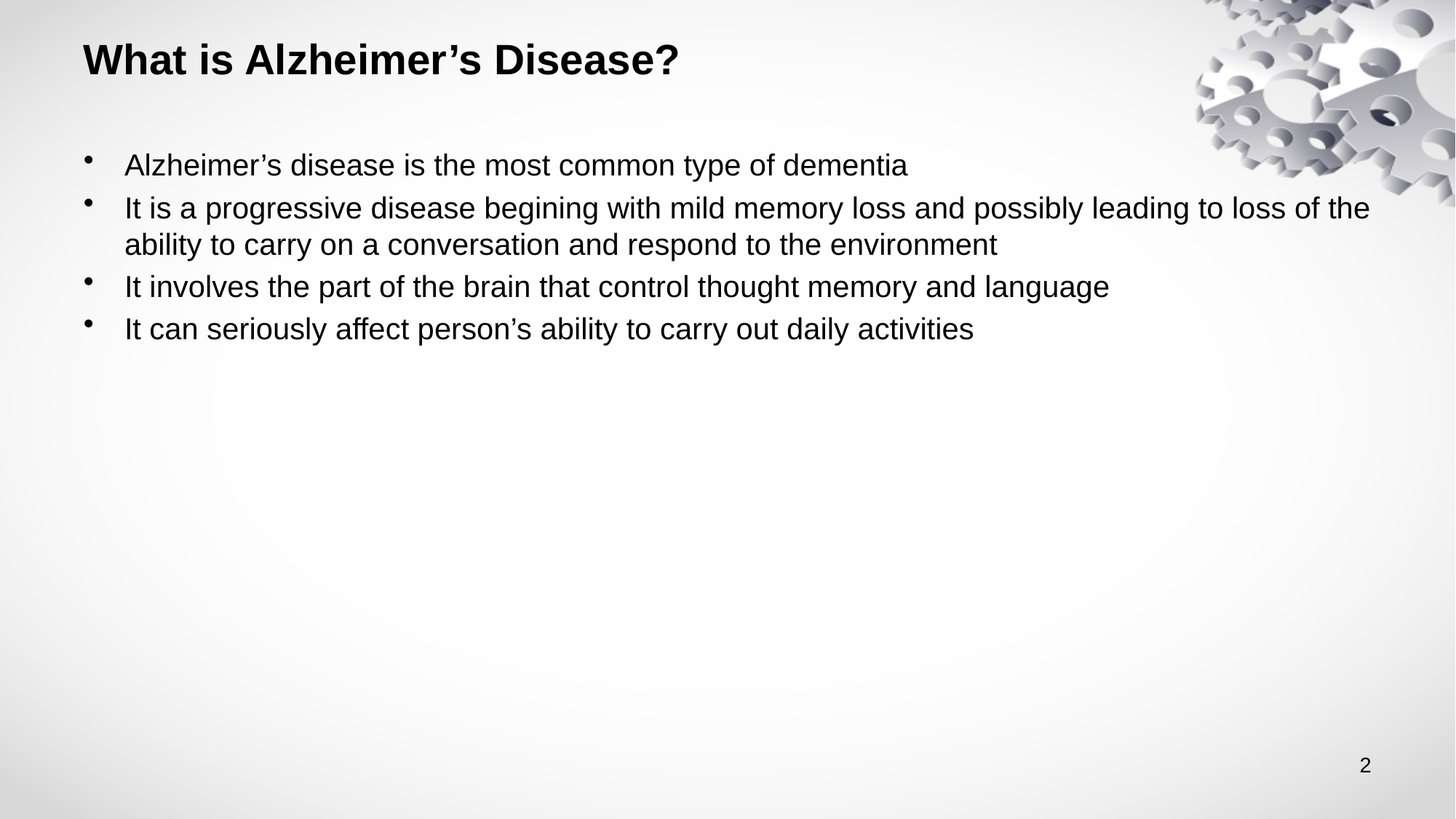

# What is Alzheimer’s Disease?
Alzheimer’s disease is the most common type of dementia
It is a progressive disease begining with mild memory loss and possibly leading to loss of the ability to carry on a conversation and respond to the environment
It involves the part of the brain that control thought memory and language
It can seriously affect person’s ability to carry out daily activities
2